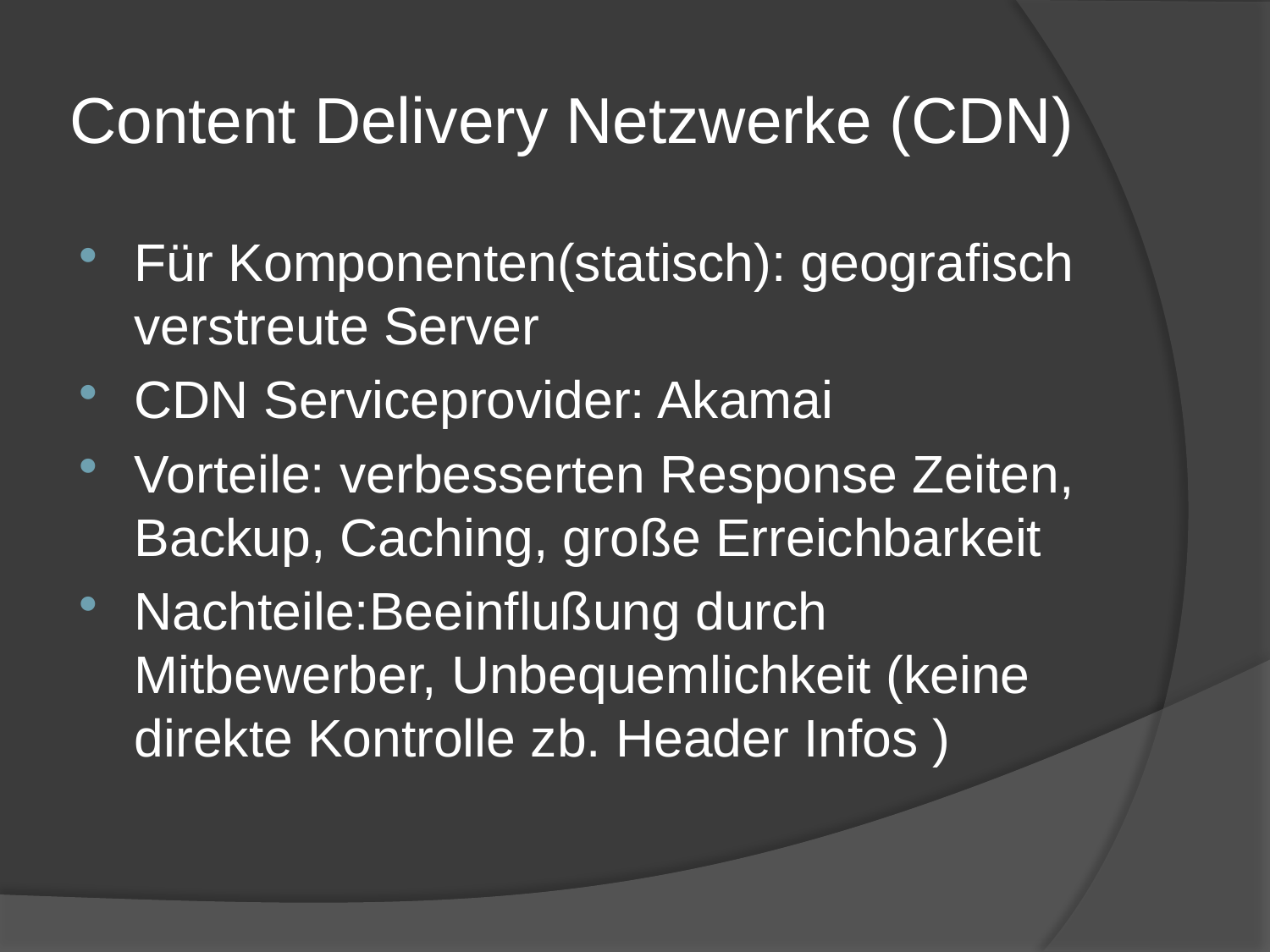

# Content Delivery Netzwerke (CDN)
Für Komponenten(statisch): geografisch verstreute Server
CDN Serviceprovider: Akamai
Vorteile: verbesserten Response Zeiten, Backup, Caching, große Erreichbarkeit
Nachteile:Beeinflußung durch Mitbewerber, Unbequemlichkeit (keine direkte Kontrolle zb. Header Infos )